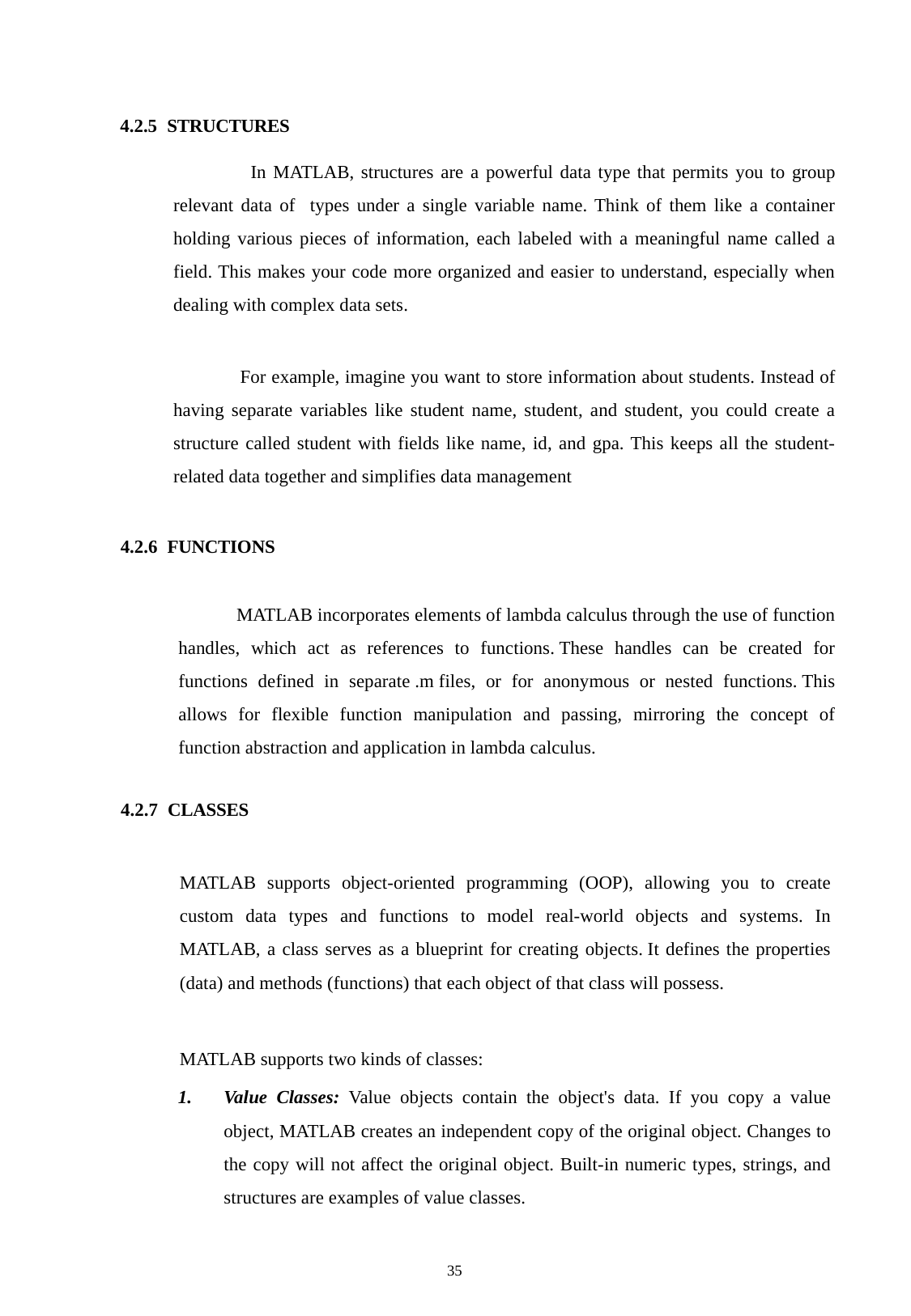

4.2.5  STRUCTURES
           In MATLAB, structures are a powerful data type that permits you to group relevant data of  types under a single variable name. Think of them like a container holding various pieces of information, each labeled with a meaningful name called a field. This makes your code more organized and easier to understand, especially when dealing with complex data sets.

            For example, imagine you want to store information about students. Instead of having separate variables like student name, student, and student, you could create a structure called student with fields like name, id, and gpa. This keeps all the student-related data together and simplifies data management
4.2.6  FUNCTIONS
            MATLAB incorporates elements of lambda calculus through the use of function handles, which act as references to functions. These handles can be created for functions defined in separate .m files, or for anonymous or nested functions. This allows for flexible function manipulation and passing, mirroring the concept of function abstraction and application in lambda calculus.
4.2.7  CLASSES
MATLAB supports object-oriented programming (OOP), allowing you to create custom data types and functions to model real-world objects and systems. In MATLAB, a class serves as a blueprint for creating objects. It defines the properties (data) and methods (functions) that each object of that class will possess.

MATLAB supports two kinds of classes:
Value Classes: Value objects contain the object's data. If you copy a value object, MATLAB creates an independent copy of the original object. Changes to the copy will not affect the original object. Built-in numeric types, strings, and structures are examples of value classes.
35